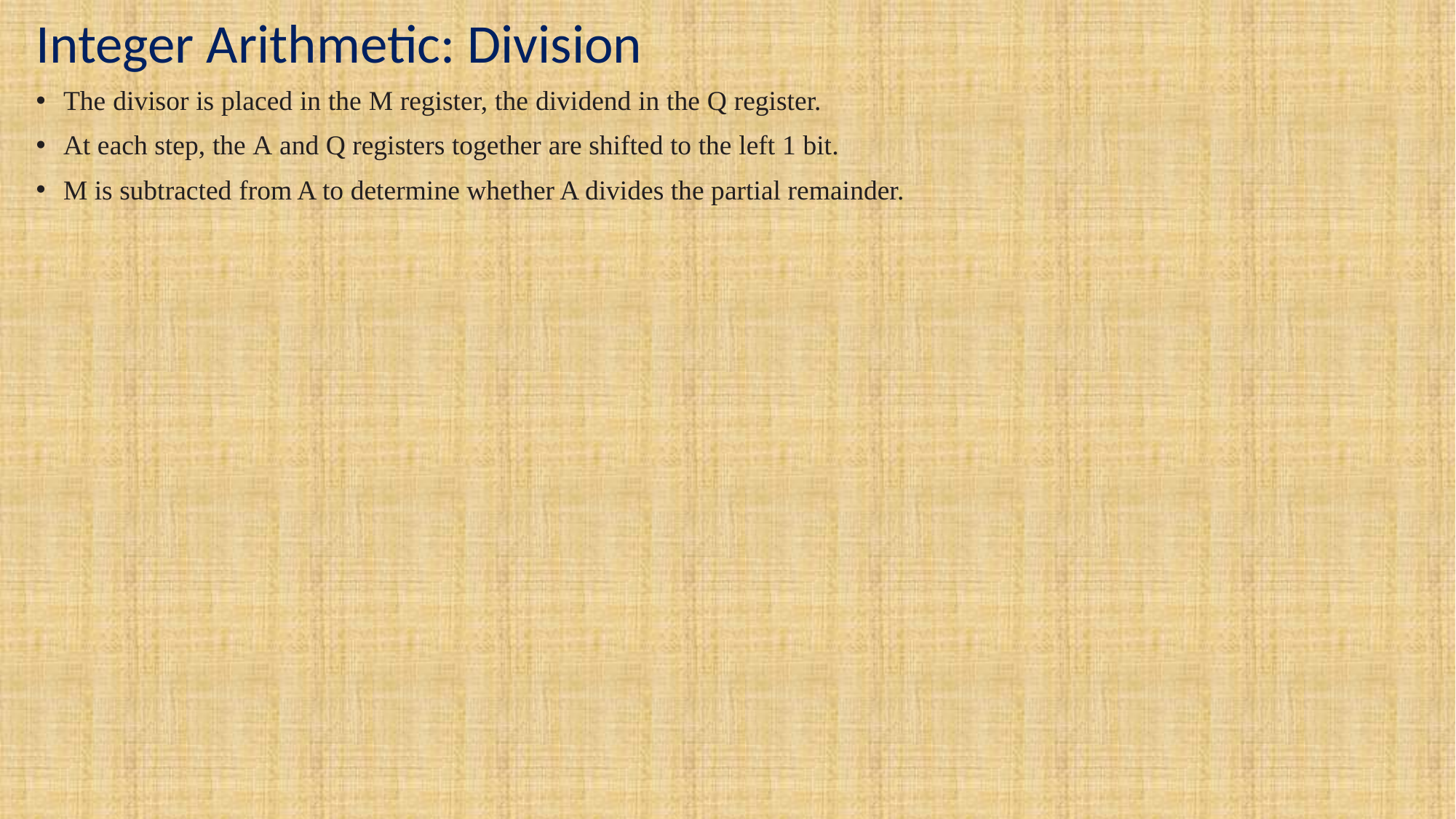

# Integer Arithmetic: Division
The divisor is placed in the M register, the dividend in the Q register.
At each step, the A and Q registers together are shifted to the left 1 bit.
M is subtracted from A to determine whether A divides the partial remainder.